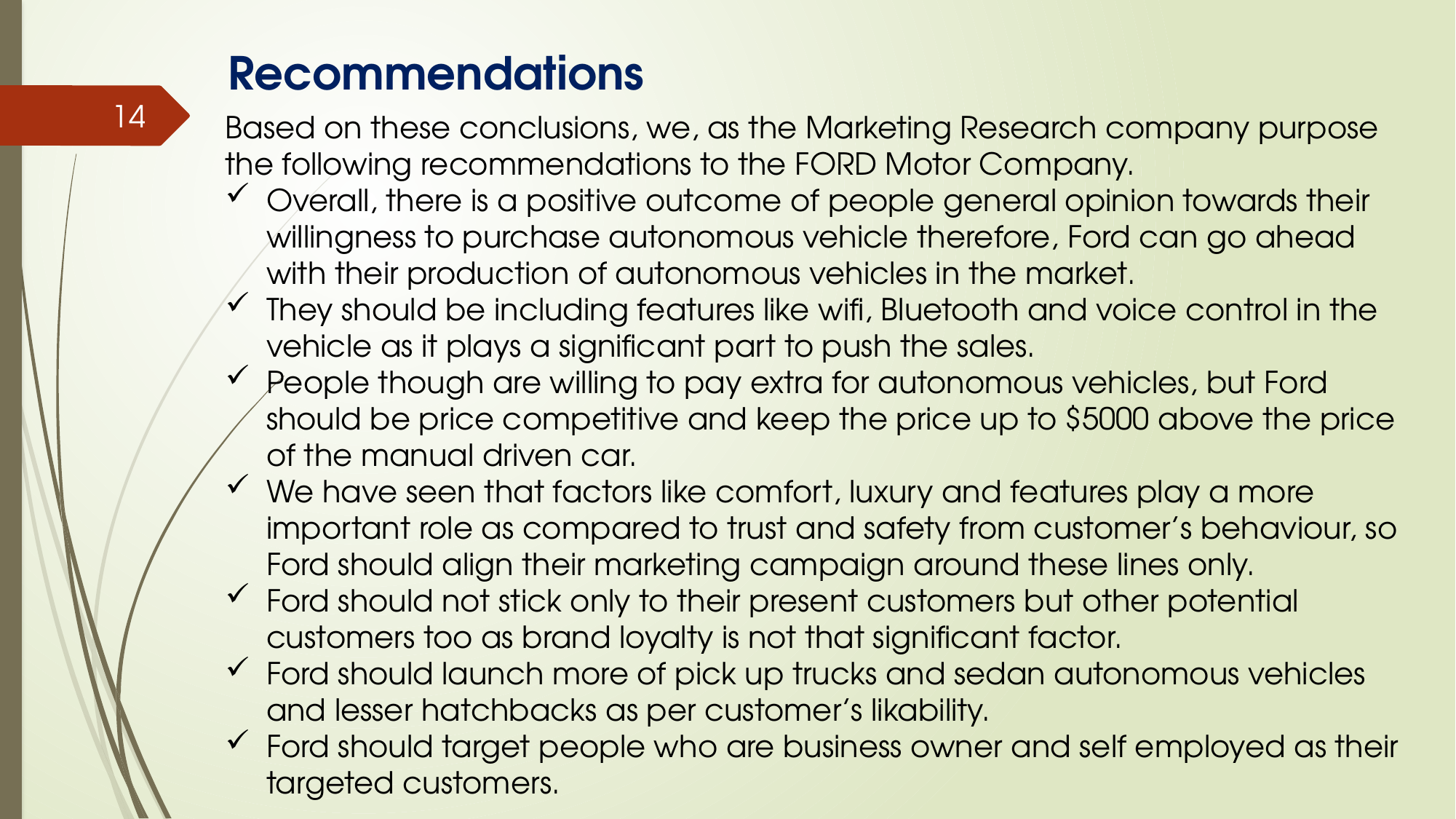

Recommendations
14
Based on these conclusions, we, as the Marketing Research company purpose the following recommendations to the FORD Motor Company.
Overall, there is a positive outcome of people general opinion towards their willingness to purchase autonomous vehicle therefore, Ford can go ahead with their production of autonomous vehicles in the market.
They should be including features like wifi, Bluetooth and voice control in the vehicle as it plays a significant part to push the sales.
People though are willing to pay extra for autonomous vehicles, but Ford should be price competitive and keep the price up to $5000 above the price of the manual driven car.
We have seen that factors like comfort, luxury and features play a more important role as compared to trust and safety from customer’s behaviour, so Ford should align their marketing campaign around these lines only.
Ford should not stick only to their present customers but other potential customers too as brand loyalty is not that significant factor.
Ford should launch more of pick up trucks and sedan autonomous vehicles and lesser hatchbacks as per customer’s likability.
Ford should target people who are business owner and self employed as their targeted customers.